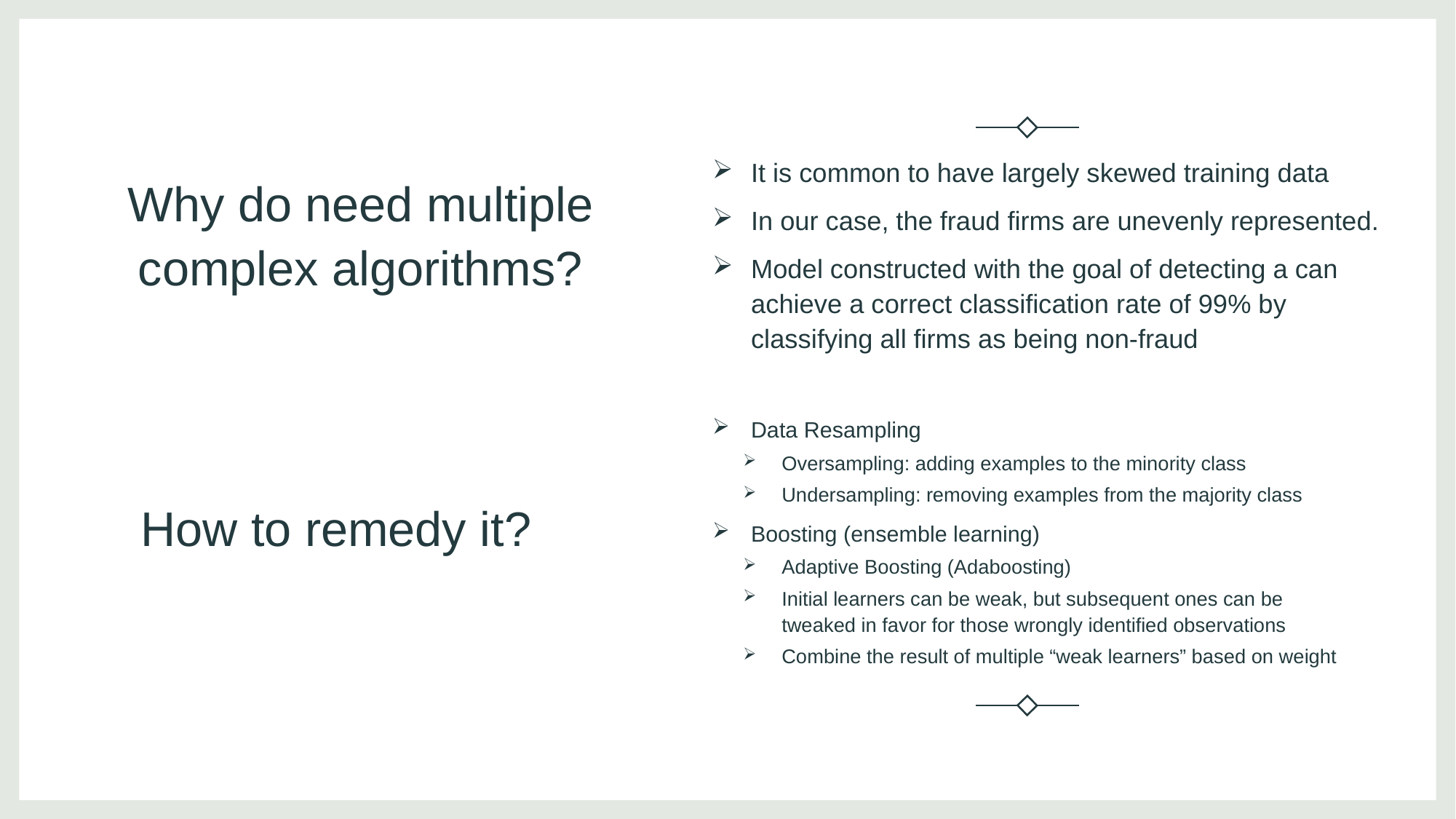

It is common to have largely skewed training data
In our case, the fraud firms are unevenly represented.
Model constructed with the goal of detecting a can achieve a correct classification rate of 99% by classifying all firms as being non-fraud
Why do need multiple complex algorithms?
Data Resampling
Oversampling: adding examples to the minority class
Undersampling: removing examples from the majority class
Boosting (ensemble learning)
Adaptive Boosting (Adaboosting)
Initial learners can be weak, but subsequent ones can be tweaked in favor for those wrongly identified observations
Combine the result of multiple “weak learners” based on weight

# How to remedy it?